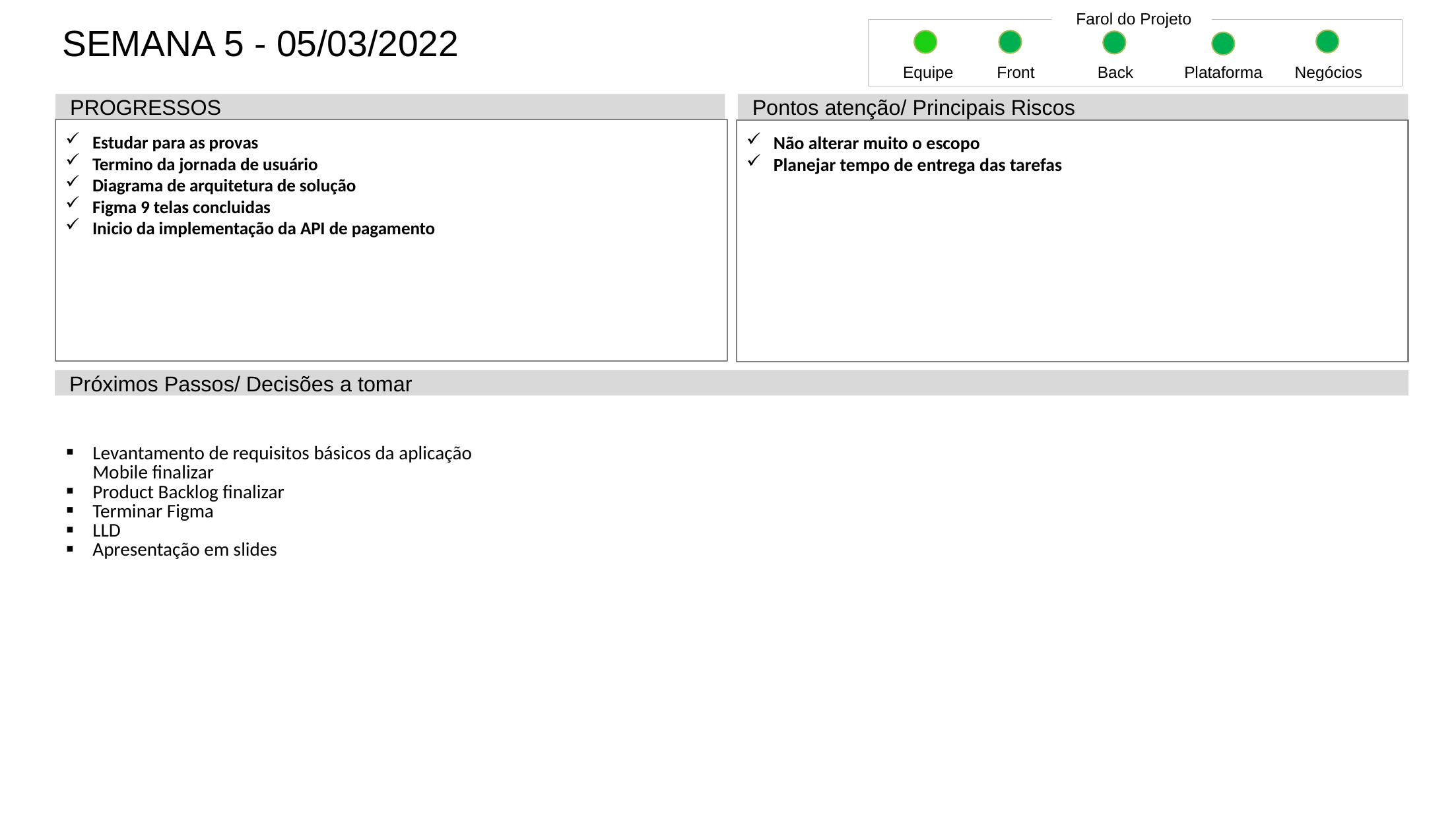

Farol do Projeto

SEMANA 5 - 05/03/2022

Equipe
Front
Back
Plataforma
Negócios
PROGRESSOS
Pontos atenção/ Principais Riscos
Estudar para as provas
Termino da jornada de usuário
Diagrama de arquitetura de solução
Figma 9 telas concluidas
Inicio da implementação da API de pagamento

Não alterar muito o escopo
Planejar tempo de entrega das tarefas

Próximos Passos/ Decisões a tomar
| Levantamento de requisitos básicos da aplicação Mobile finalizar Product Backlog finalizar Terminar Figma LLD Apresentação em slides |  |  |
| --- | --- | --- |